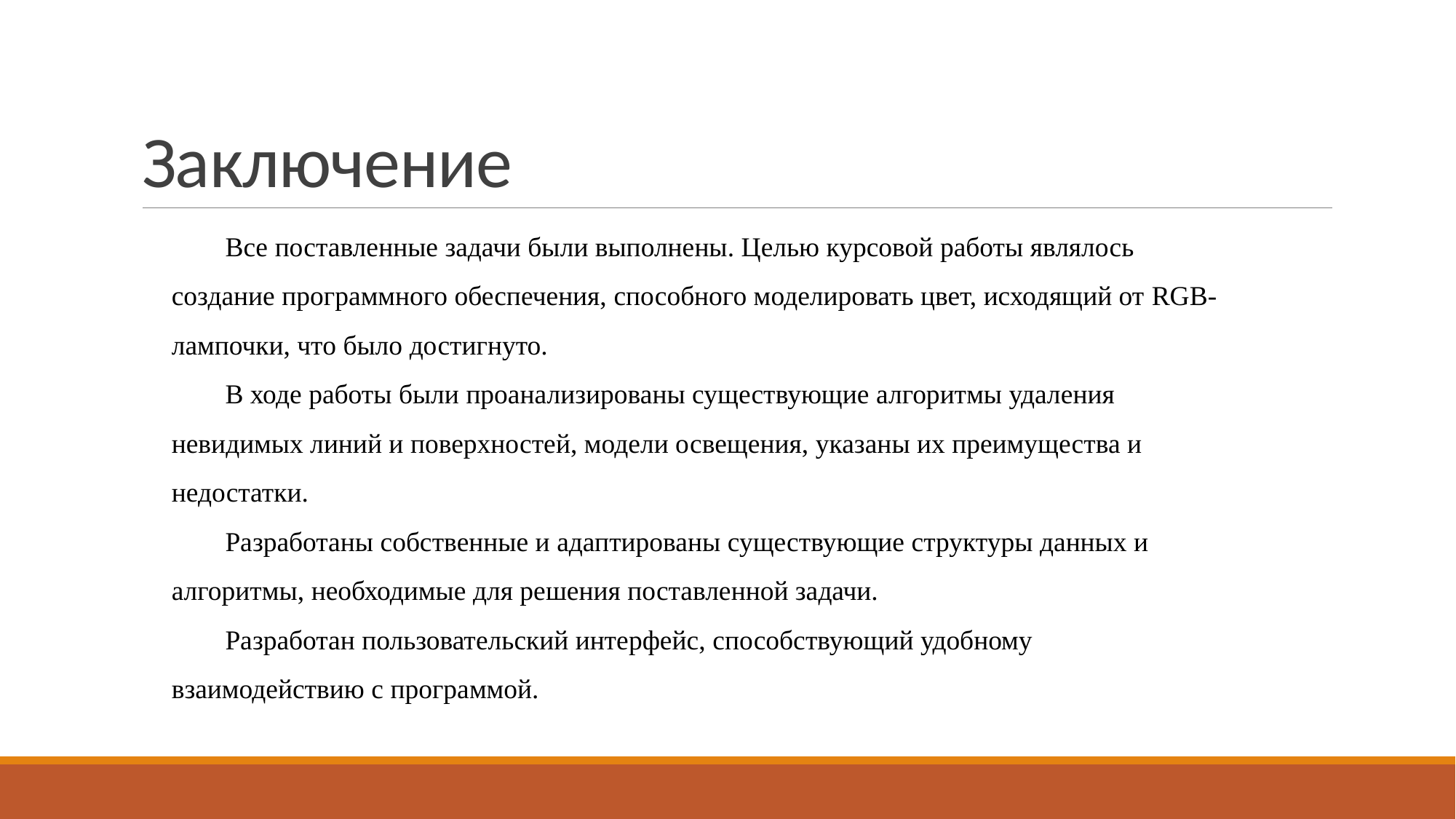

# Заключение
Все поставленные задачи были выполнены. Целью курсовой работы являлось создание программного обеспечения, способного моделировать цвет, исходящий от RGB-лампочки, что было достигнуто.
В ходе работы были проанализированы существующие алгоритмы удаления невидимых линий и поверхностей, модели освещения, указаны их преимущества и недостатки.
Разработаны собственные и адаптированы существующие структуры данных и алгоритмы, необходимые для решения поставленной задачи.
Разработан пользовательский интерфейс, способствующий удобному взаимодействию с программой.